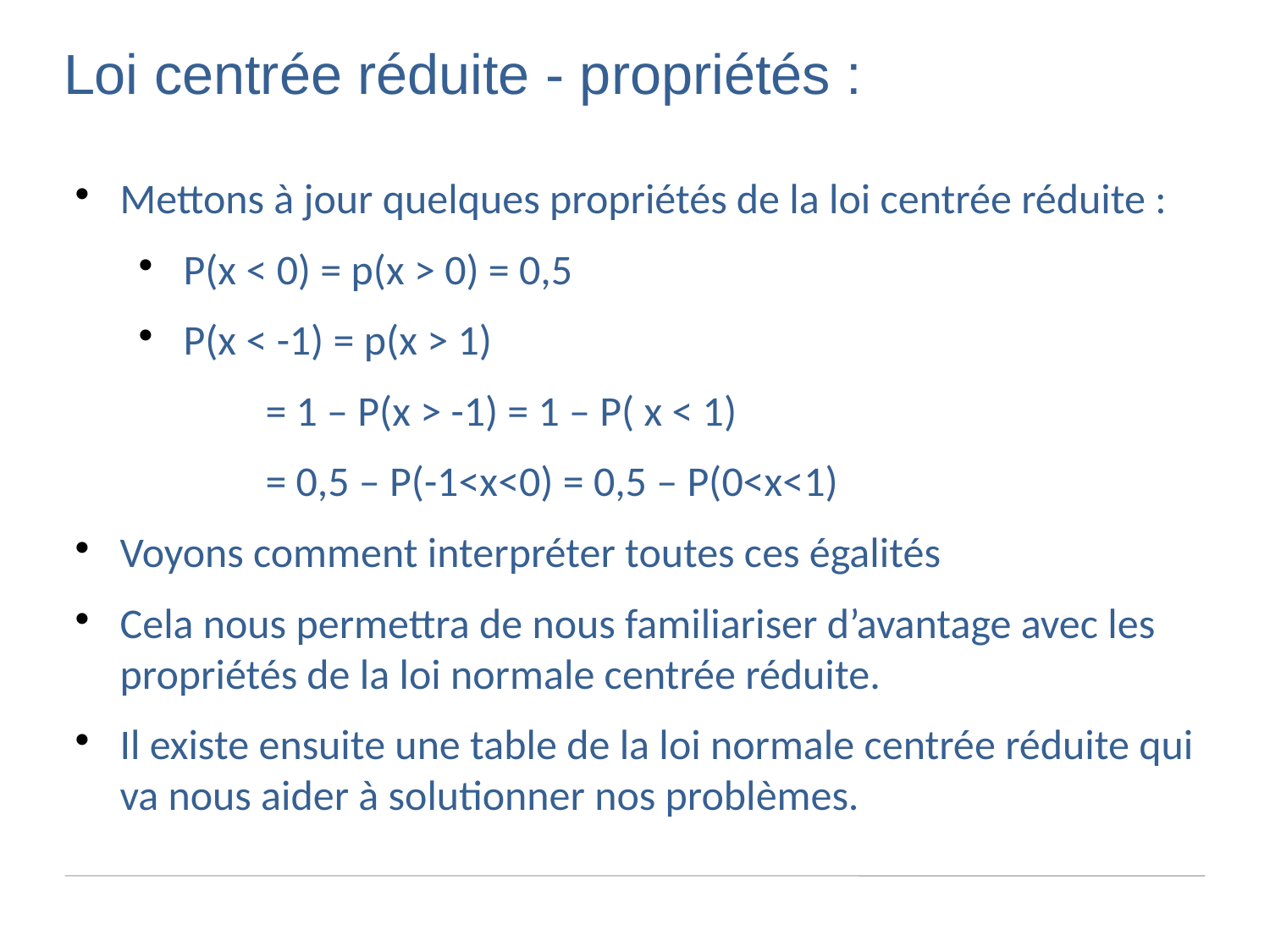

Loi centrée réduite - propriétés :
Mettons à jour quelques propriétés de la loi centrée réduite :
P(x < 0) = p(x > 0) = 0,5
P(x < -1) = p(x > 1)
	= 1 – P(x > -1) = 1 – P( x < 1)
	= 0,5 – P(-1<x<0) = 0,5 – P(0<x<1)
Voyons comment interpréter toutes ces égalités
Cela nous permettra de nous familiariser d’avantage avec les propriétés de la loi normale centrée réduite.
Il existe ensuite une table de la loi normale centrée réduite qui va nous aider à solutionner nos problèmes.